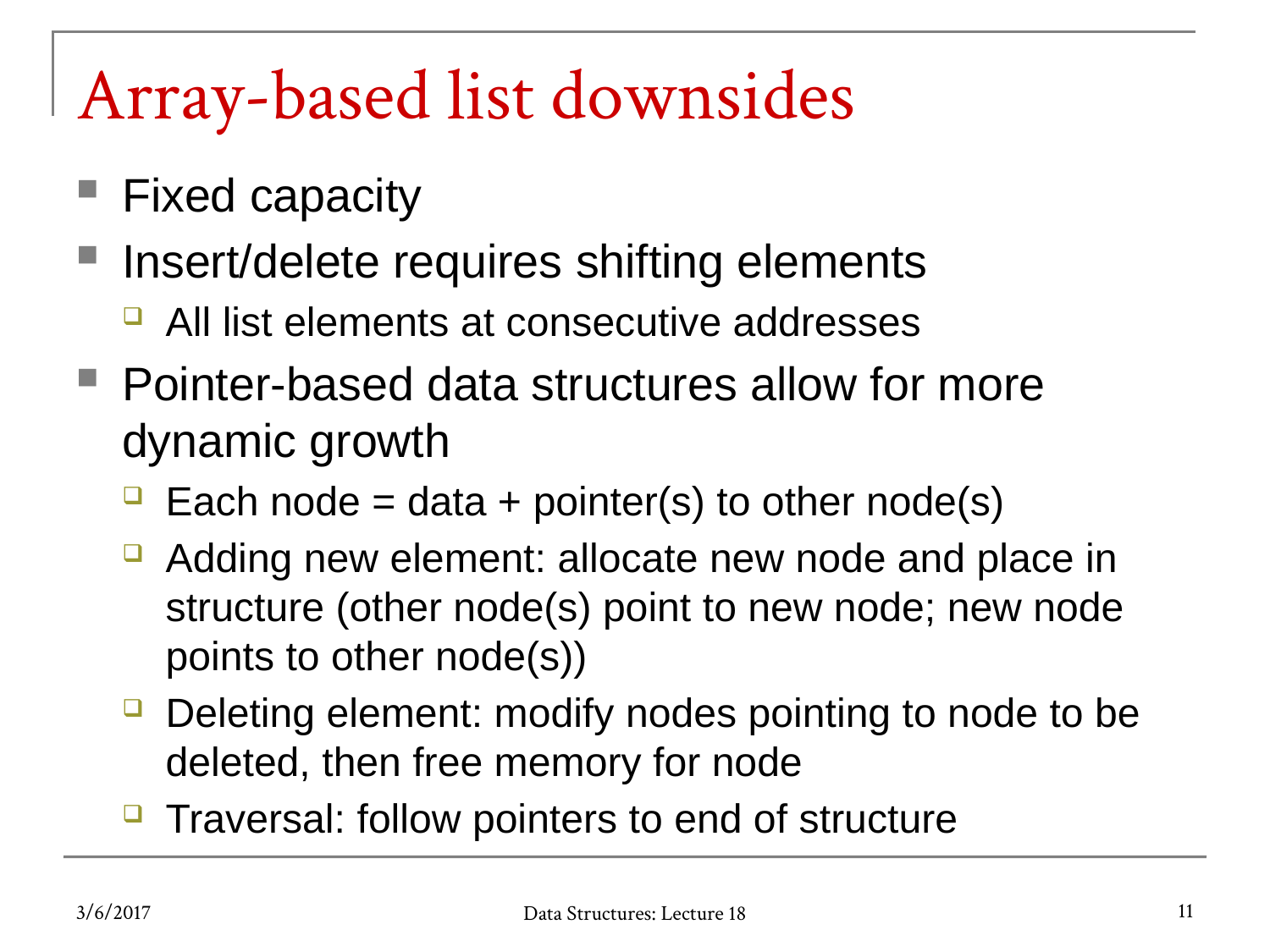

# Array-based list downsides
Fixed capacity
Insert/delete requires shifting elements
All list elements at consecutive addresses
Pointer-based data structures allow for more dynamic growth
Each node = data + pointer(s) to other node(s)
Adding new element: allocate new node and place in structure (other node(s) point to new node; new node points to other node(s))
Deleting element: modify nodes pointing to node to be deleted, then free memory for node
Traversal: follow pointers to end of structure
3/6/2017
11
Data Structures: Lecture 18